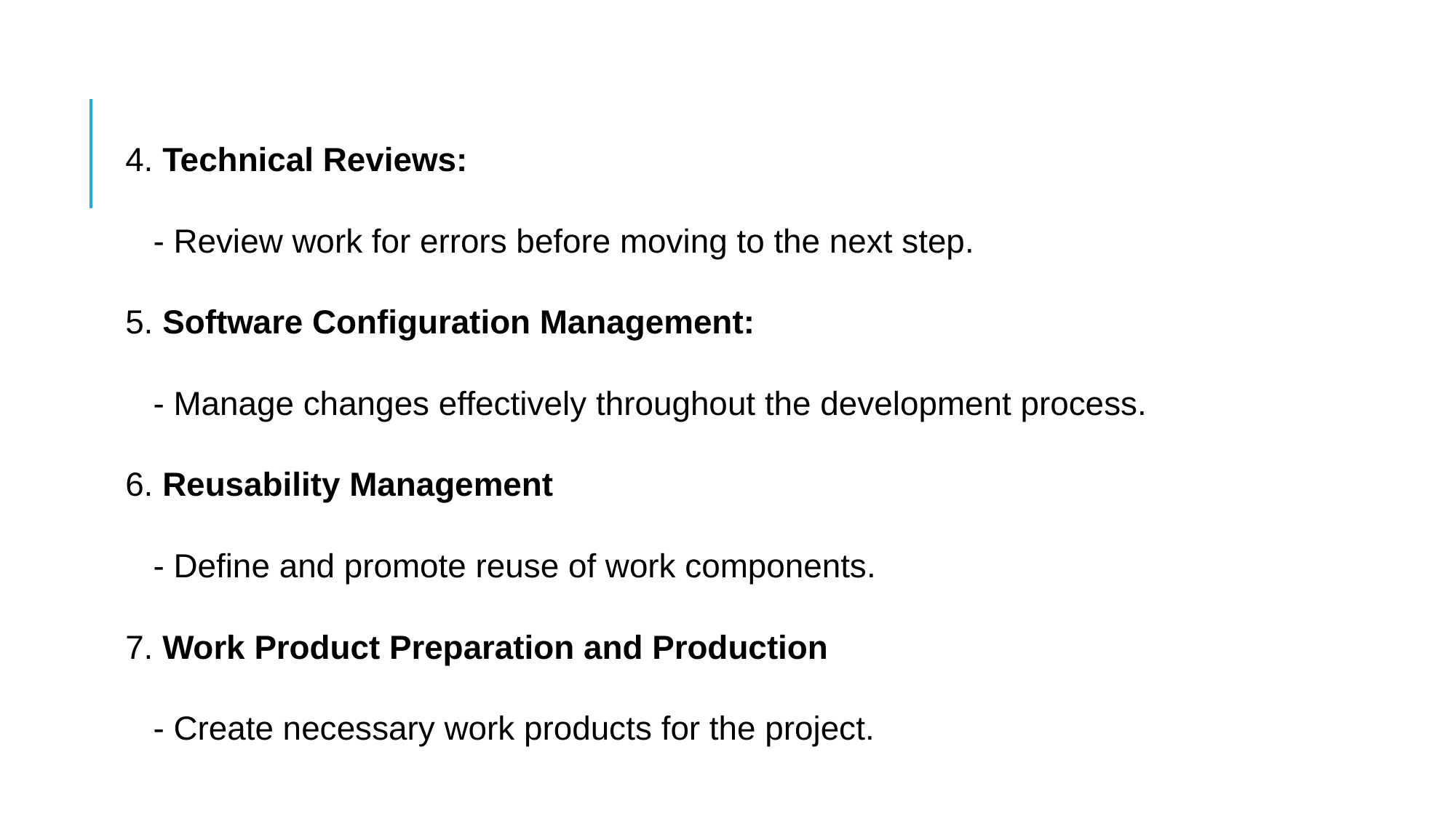

#

4. Technical Reviews:
   - Review work for errors before moving to the next step.
5. Software Configuration Management:
   - Manage changes effectively throughout the development process.
6. Reusability Management
   - Define and promote reuse of work components.
7. Work Product Preparation and Production
   - Create necessary work products for the project.